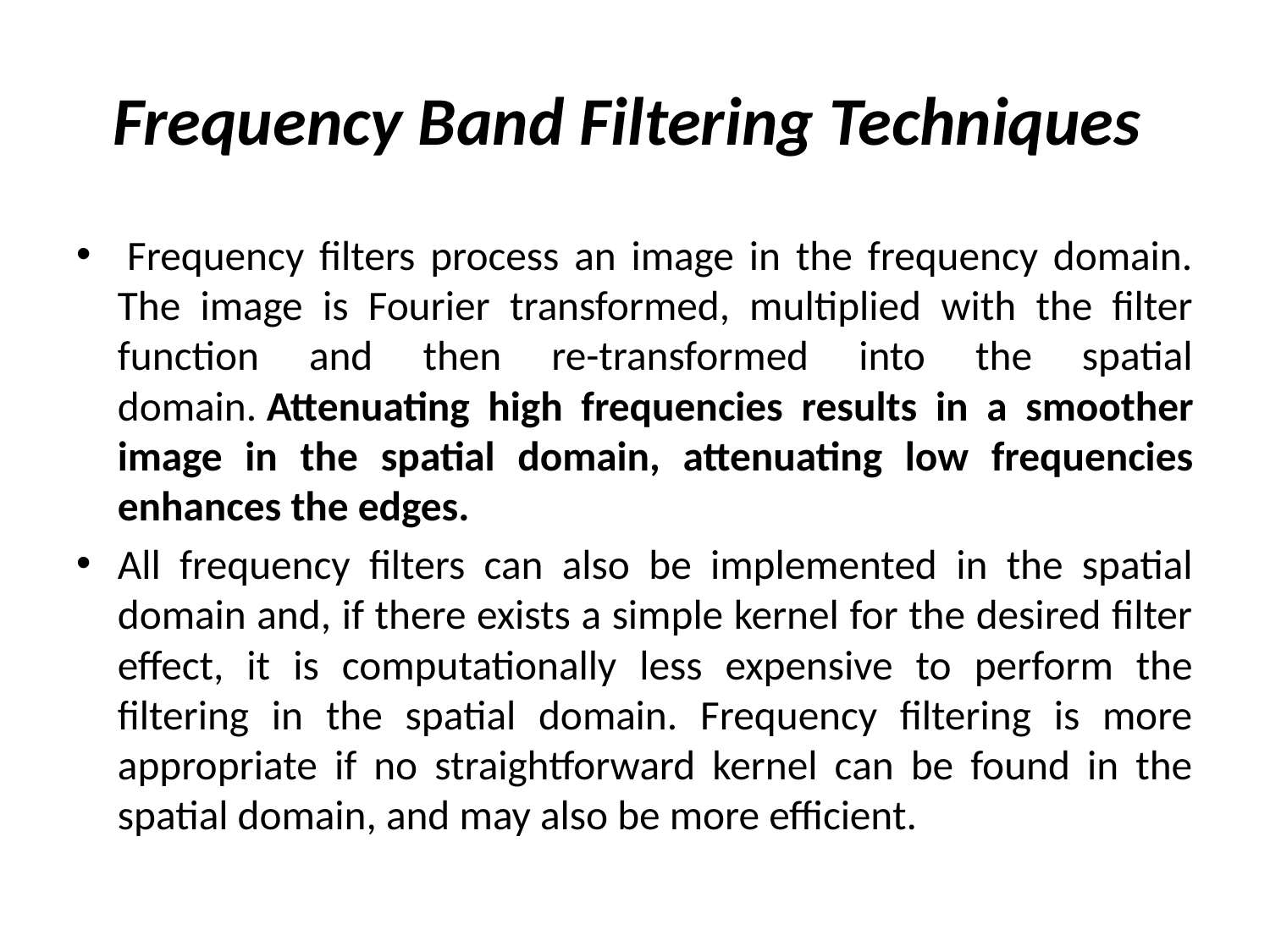

# Frequency Band Filtering Techniques
 Frequency filters process an image in the frequency domain. The image is Fourier transformed, multiplied with the filter function and then re-transformed into the spatial domain. Attenuating high frequencies results in a smoother image in the spatial domain, attenuating low frequencies enhances the edges.
All frequency filters can also be implemented in the spatial domain and, if there exists a simple kernel for the desired filter effect, it is computationally less expensive to perform the filtering in the spatial domain. Frequency filtering is more appropriate if no straightforward kernel can be found in the spatial domain, and may also be more efficient.